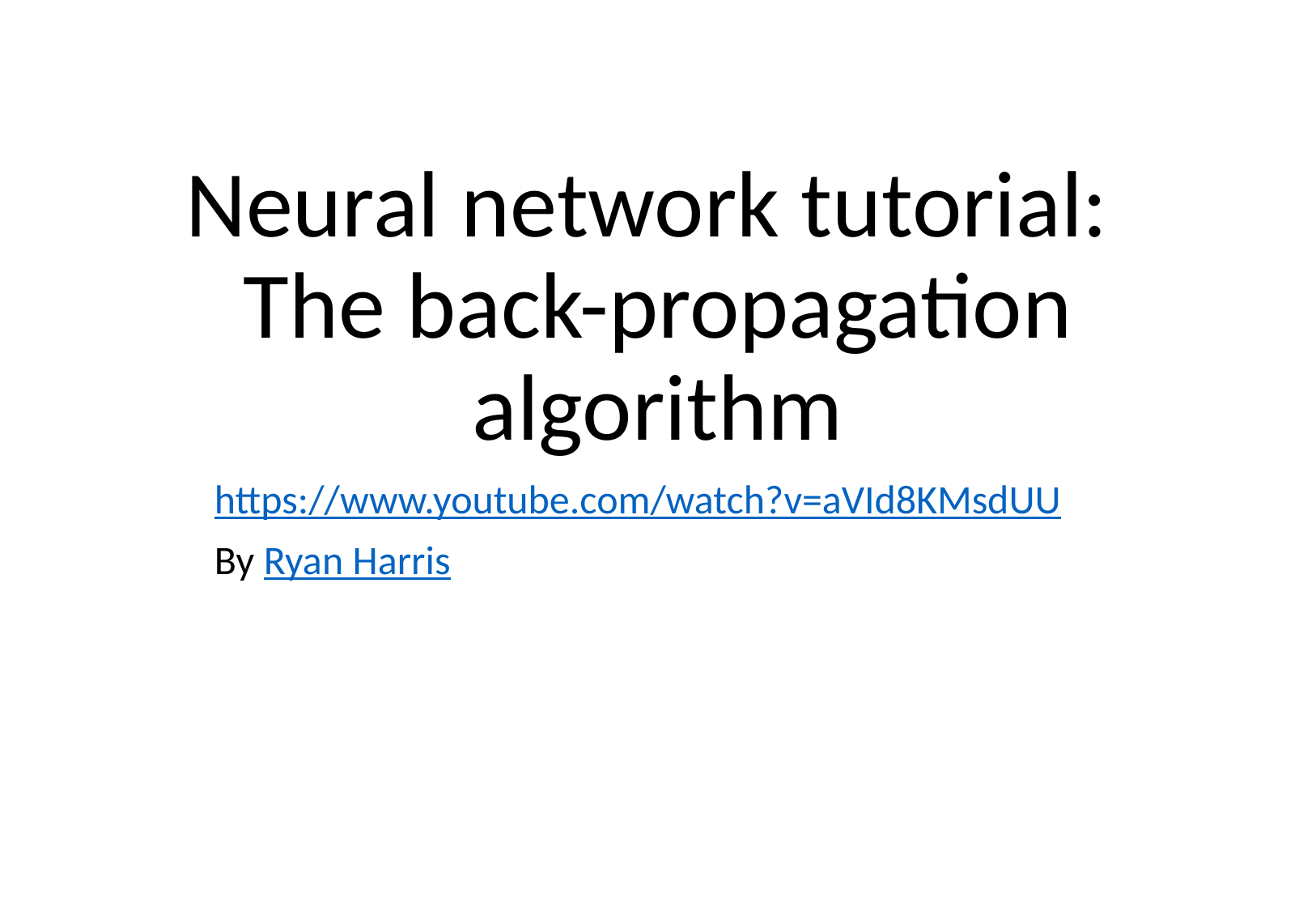

# Neural network tutorial: The back-propagation algorithm
https://www.youtube.com/watch?v=aVId8KMsdUU
By Ryan Harris